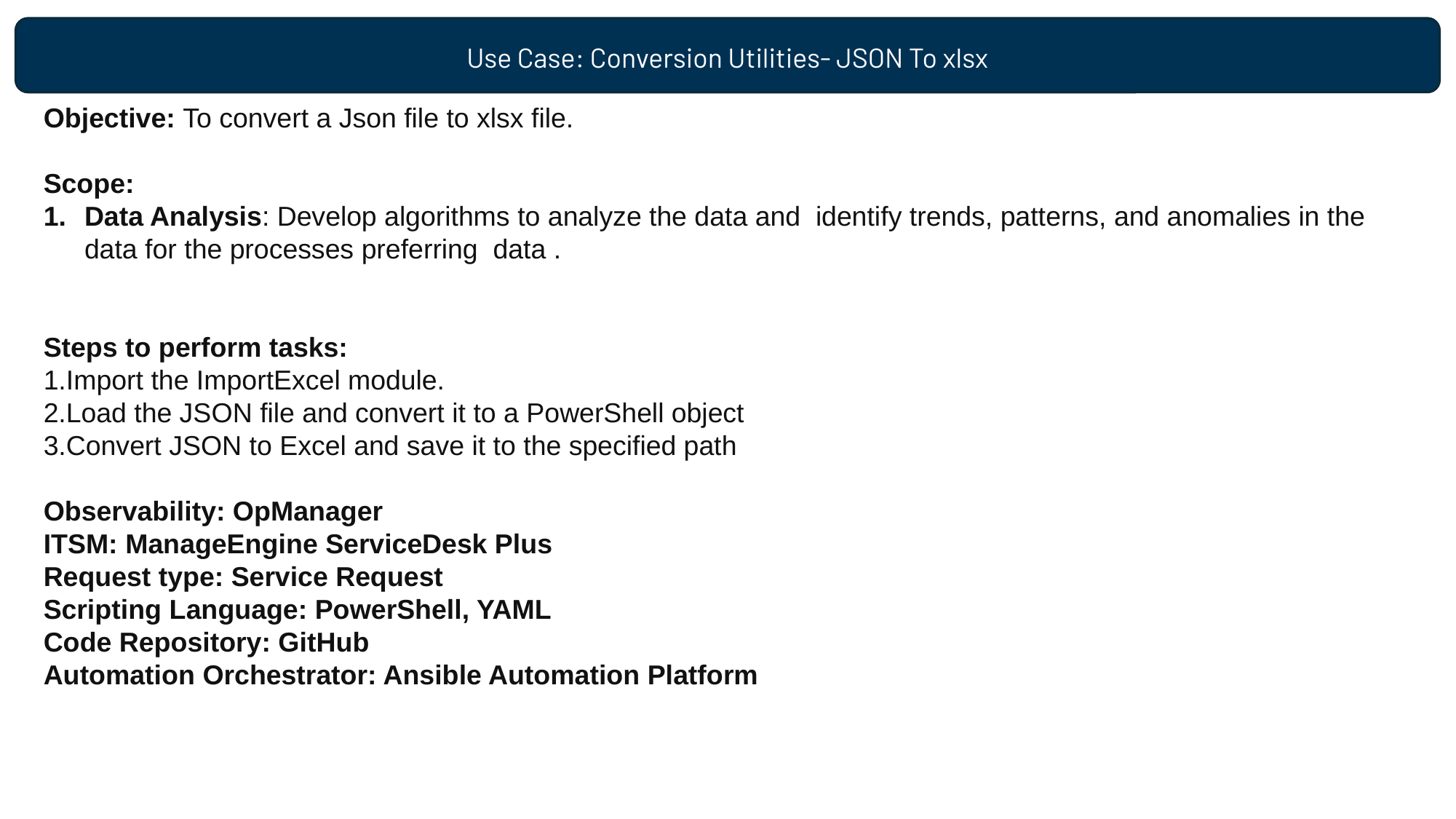

Use Case: Conversion Utilities- JSON To xlsx

Objective: To convert a Json file to xlsx file.
Scope:
Data Analysis: Develop algorithms to analyze the data and  identify trends, patterns, and anomalies in the data for the processes preferring  data .

Steps to perform tasks:
1.Import the ImportExcel module.
2.Load the JSON file and convert it to a PowerShell object
3.Convert JSON to Excel and save it to the specified path

Observability: OpManager
ITSM: ManageEngine ServiceDesk Plus
Request type: Service Request
Scripting Language: PowerShell, YAML
Code Repository: GitHub
Automation Orchestrator: Ansible Automation Platform